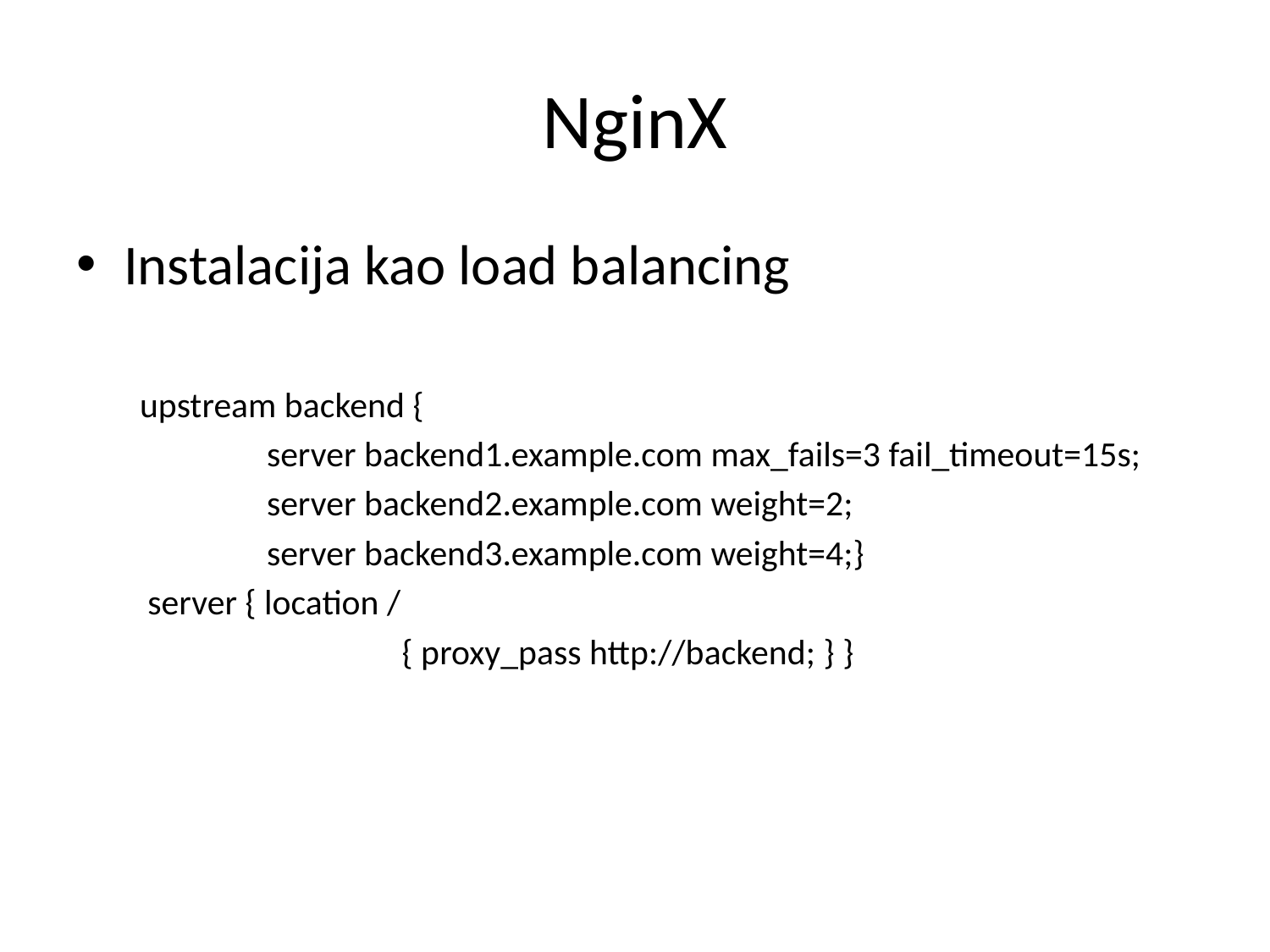

# NginX
Instalacija kao load balancing

upstream backend {
server backend1.example.com max_fails=3 fail_timeout=15s;
server backend2.example.com weight=2;
server backend3.example.com weight=4;}
server { location /
	 { proxy_pass http://backend; } }